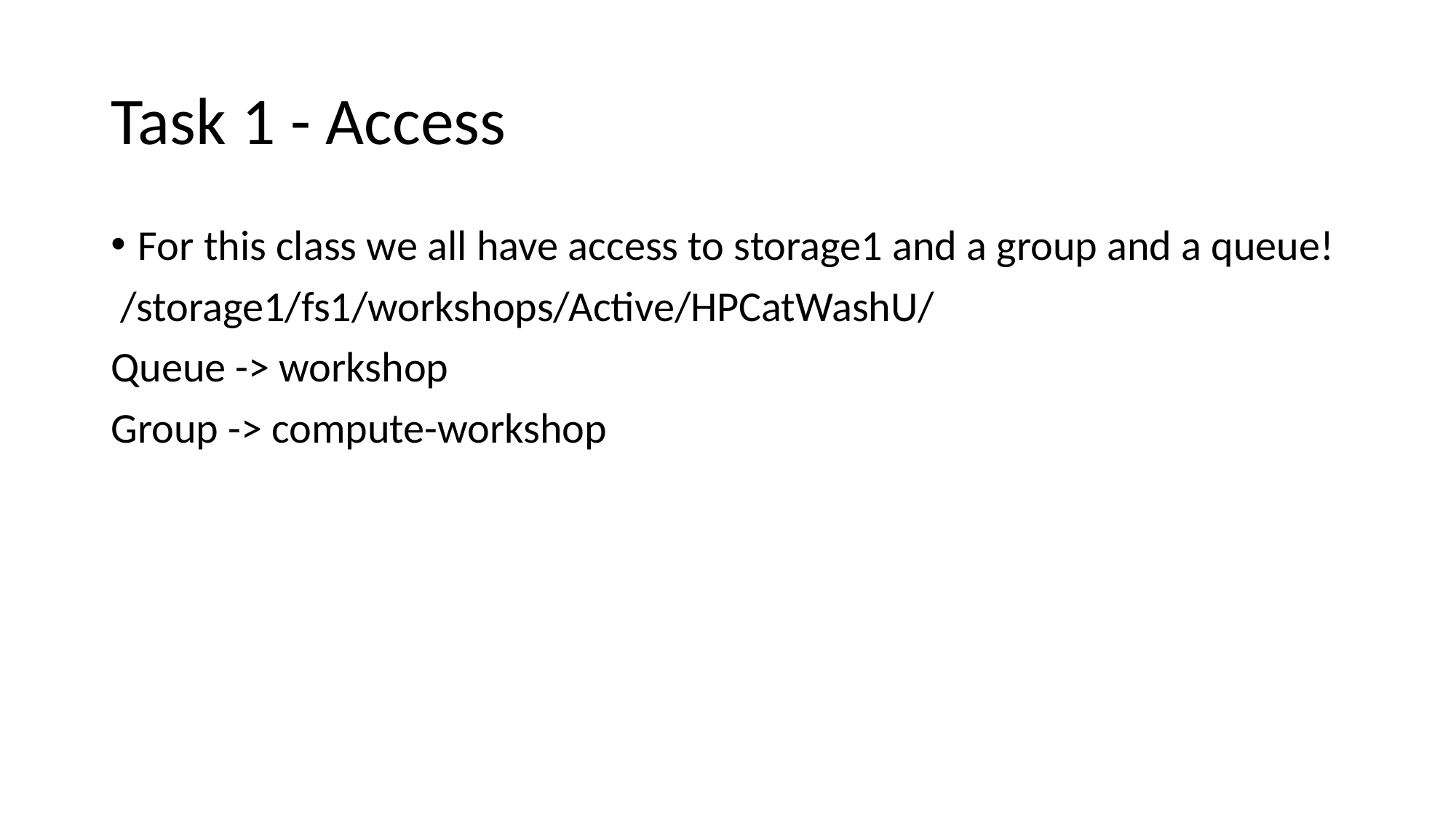

# Task 1 - Access
For this class we all have access to storage1 and a group and a queue!
 /storage1/fs1/workshops/Active/HPCatWashU/
Queue -> workshop
Group -> compute-workshop